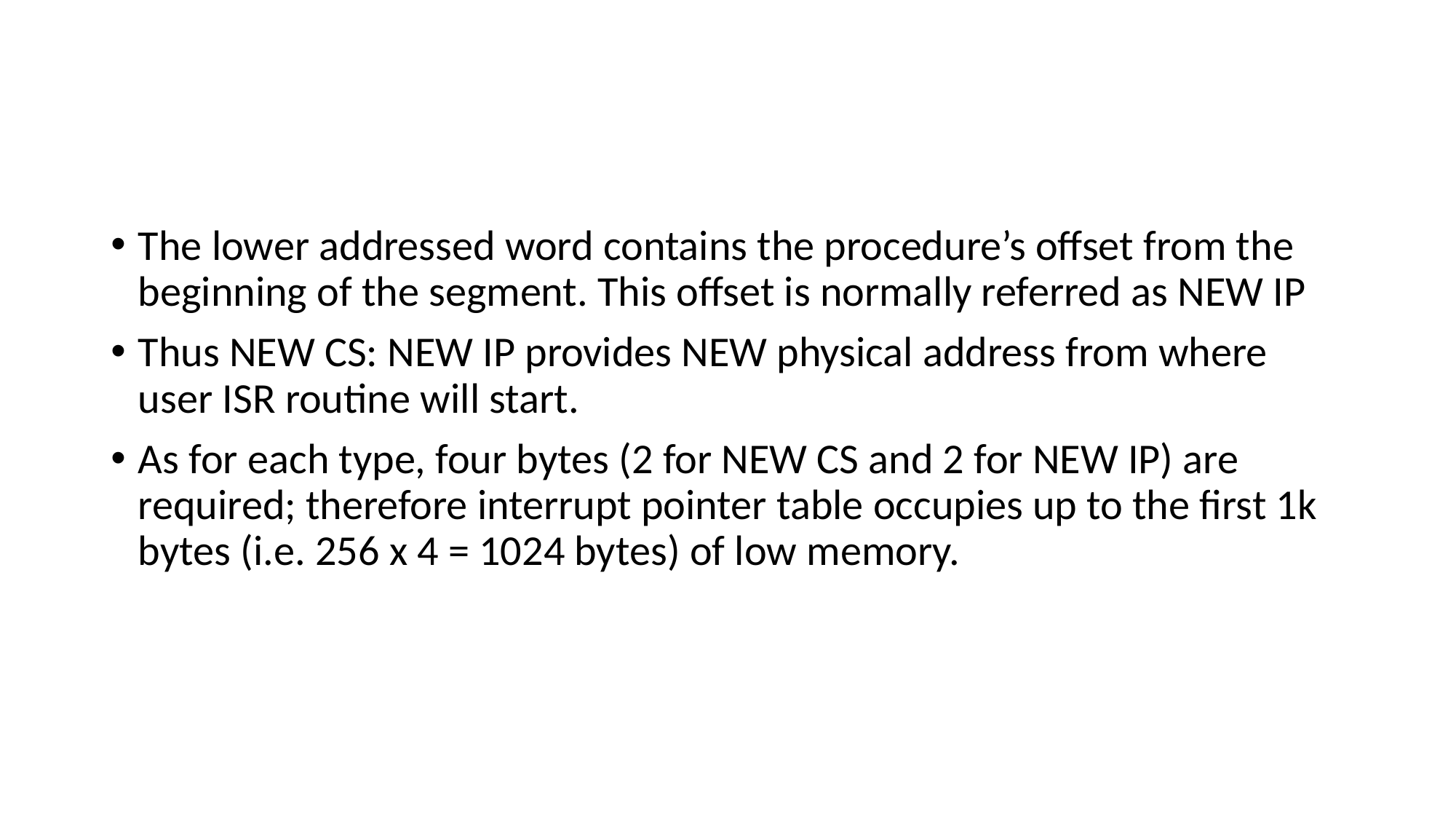

#
The lower addressed word contains the procedure’s offset from the beginning of the segment. This offset is normally referred as NEW IP
Thus NEW CS: NEW IP provides NEW physical address from where user ISR routine will start.
As for each type, four bytes (2 for NEW CS and 2 for NEW IP) are required; therefore interrupt pointer table occupies up to the first 1k bytes (i.e. 256 x 4 = 1024 bytes) of low memory.